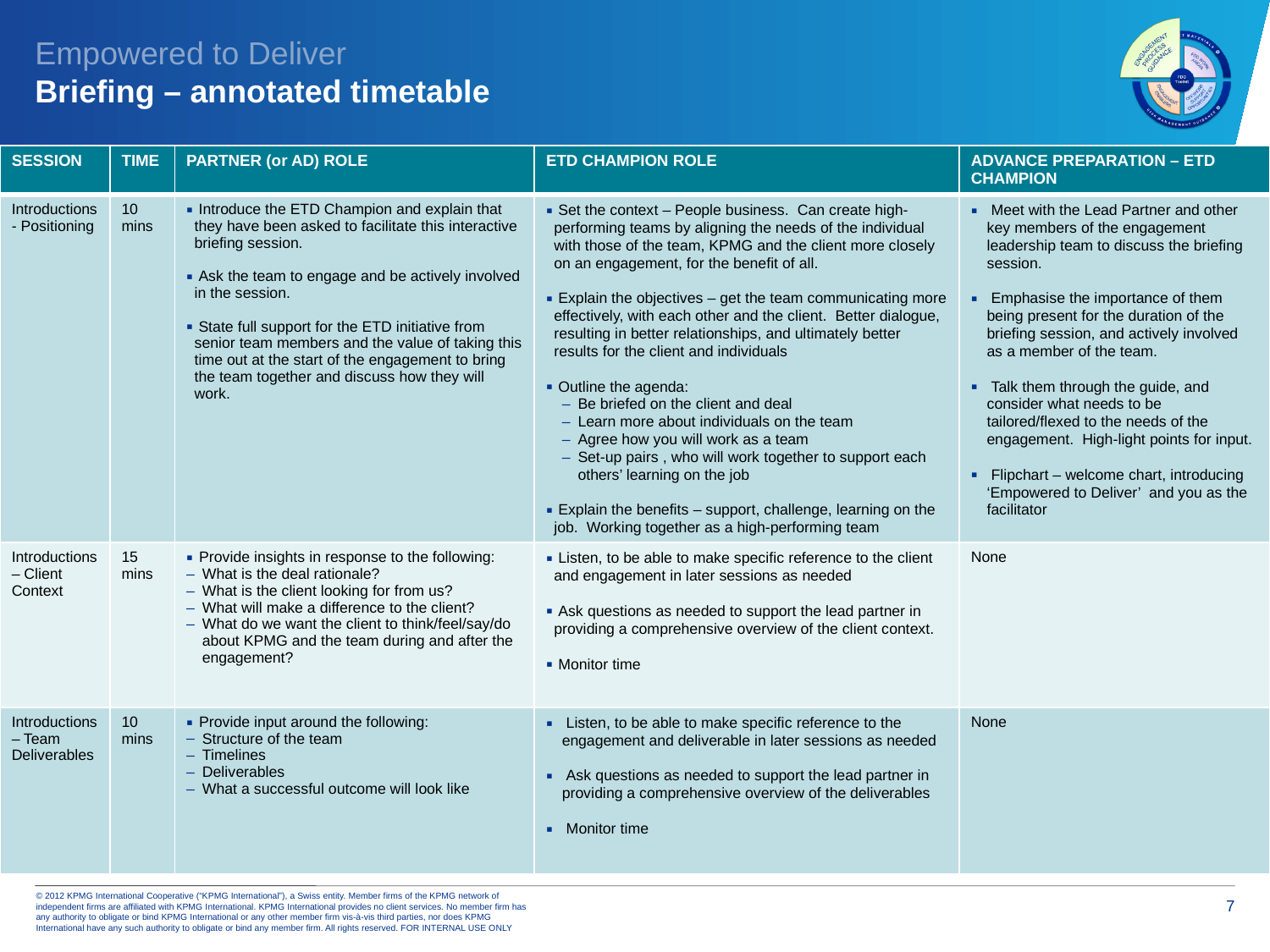

# Empowered to Deliver Briefing – annotated timetable
| SESSION | TIME | PARTNER (or AD) ROLE | ETD CHAMPION ROLE | ADVANCE PREPARATION – ETD CHAMPION |
| --- | --- | --- | --- | --- |
| Introductions- Positioning | 10 mins | Introduce the ETD Champion and explain that they have been asked to facilitate this interactive briefing session. Ask the team to engage and be actively involved in the session. State full support for the ETD initiative from senior team members and the value of taking this time out at the start of the engagement to bring the team together and discuss how they will work. | Set the context – People business. Can create high-performing teams by aligning the needs of the individual with those of the team, KPMG and the client more closely on an engagement, for the benefit of all. Explain the objectives – get the team communicating more effectively, with each other and the client. Better dialogue, resulting in better relationships, and ultimately better results for the client and individuals Outline the agenda: Be briefed on the client and deal Learn more about individuals on the team Agree how you will work as a team Set-up pairs , who will work together to support each others’ learning on the job Explain the benefits – support, challenge, learning on the job. Working together as a high-performing team | Meet with the Lead Partner and other key members of the engagement leadership team to discuss the briefing session. Emphasise the importance of them being present for the duration of the briefing session, and actively involved as a member of the team. Talk them through the guide, and consider what needs to be tailored/flexed to the needs of the engagement. High-light points for input. Flipchart – welcome chart, introducing ‘Empowered to Deliver’ and you as the facilitator |
| Introductions – Client Context | 15 mins | Provide insights in response to the following: What is the deal rationale? What is the client looking for from us? What will make a difference to the client? What do we want the client to think/feel/say/do about KPMG and the team during and after the engagement? | Listen, to be able to make specific reference to the client and engagement in later sessions as needed Ask questions as needed to support the lead partner in providing a comprehensive overview of the client context. Monitor time | None |
| Introductions – Team Deliverables | 10 mins | Provide input around the following: Structure of the team Timelines Deliverables What a successful outcome will look like | Listen, to be able to make specific reference to the engagement and deliverable in later sessions as needed Ask questions as needed to support the lead partner in providing a comprehensive overview of the deliverables Monitor time | None |